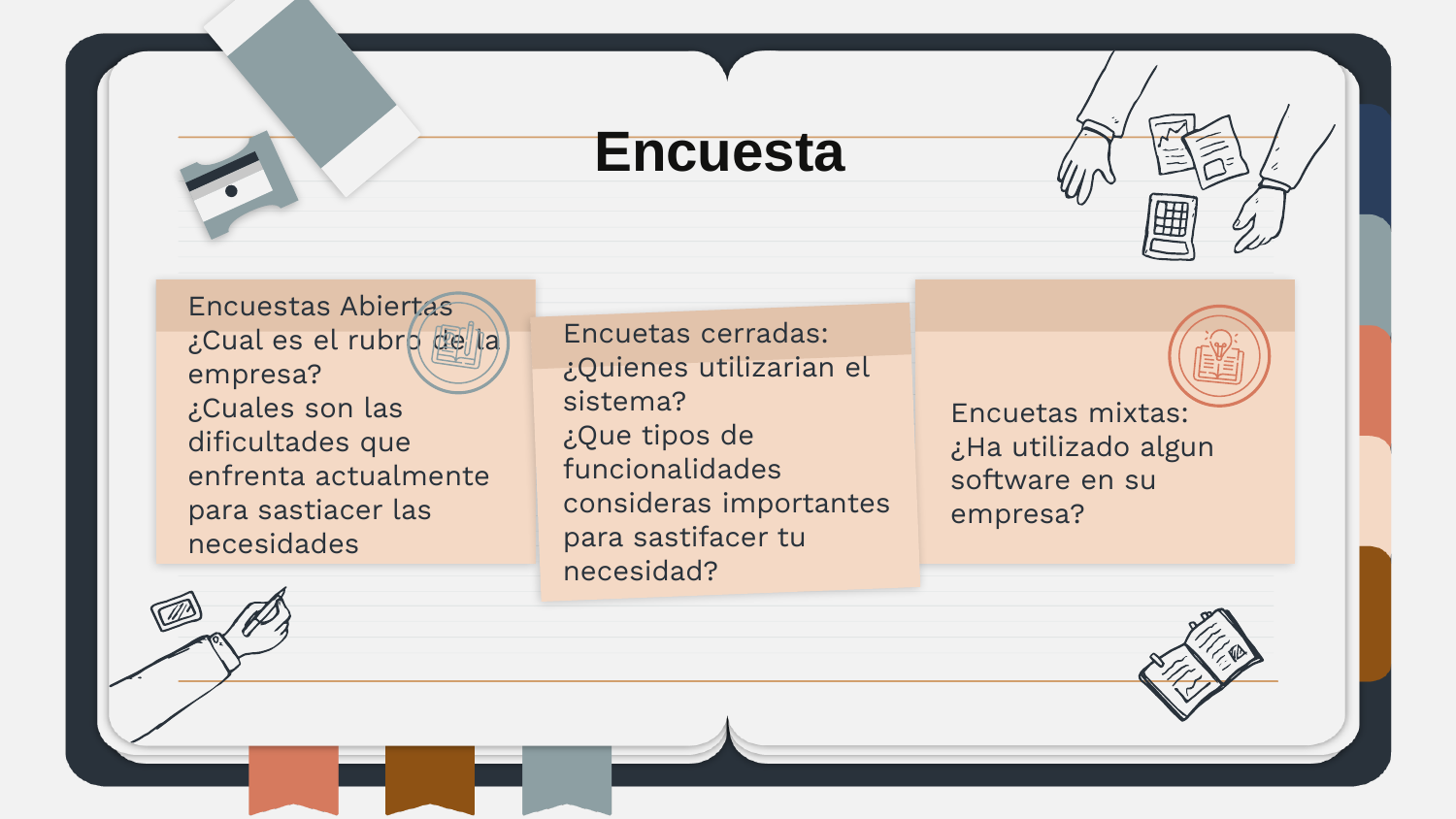

Encuesta

Encuestas Abiertas
¿Cual es el rubro de la empresa?
¿Cuales son las dificultades que enfrenta actualmente para sastiacer las necesidades
Encuetas cerradas:
¿Quienes utilizarian el sistema?
¿Que tipos de funcionalidades consideras importantes para sastifacer tu necesidad?
Encuetas mixtas:
¿Ha utilizado algun software en su empresa?